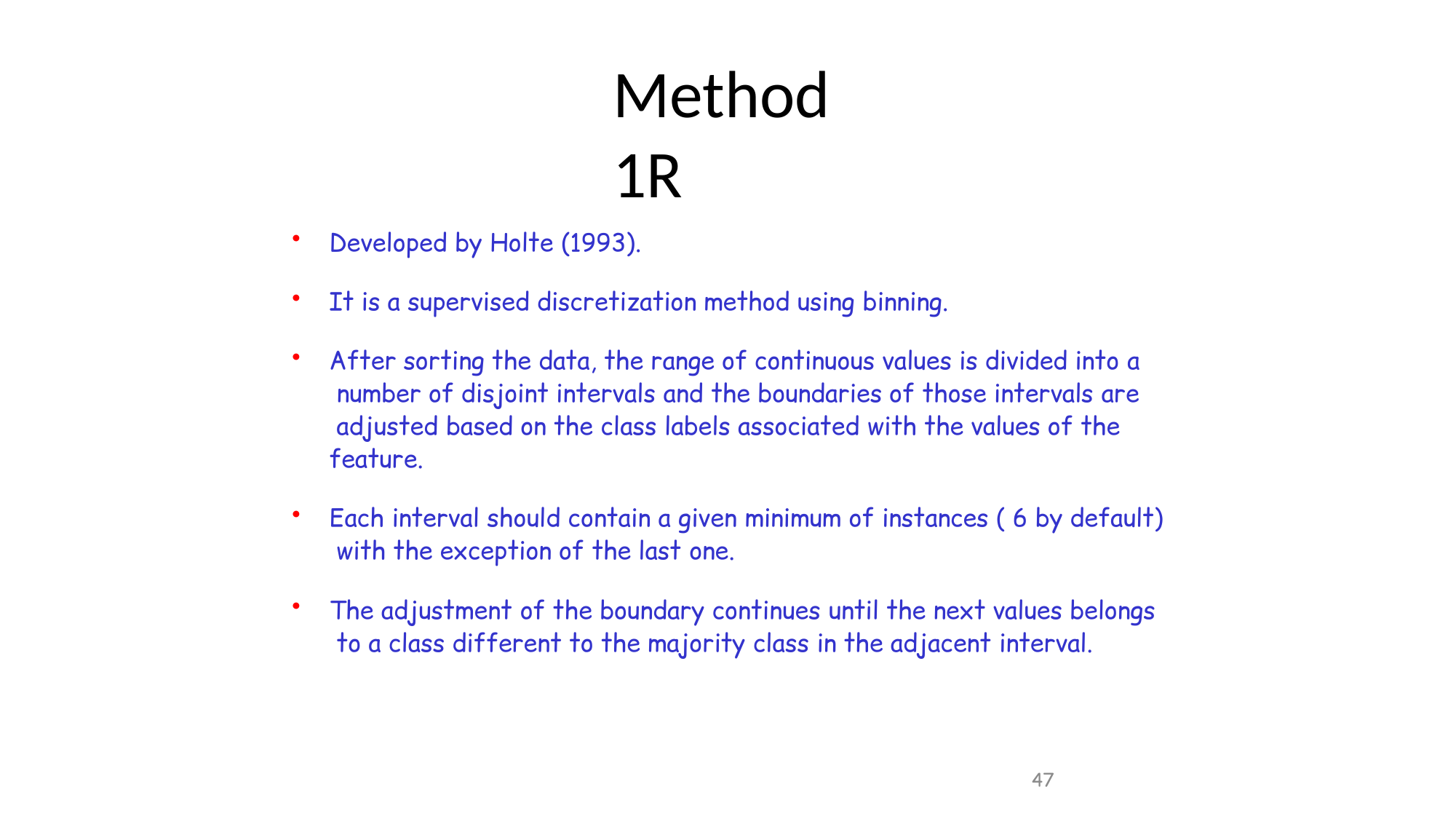

# Method 1R
Developed by Holte (1993).
It is a supervised discretization method using binning.
After sorting the data, the range of continuous values is divided into a  number of disjoint intervals and the boundaries of those intervals are  adjusted based on the class labels associated with the values of the  feature.
Each interval should contain a given minimum of instances ( 6 by default)  with the exception of the last one.
The adjustment of the boundary continues until the next values belongs  to a class different to the majority class in the adjacent interval.
47